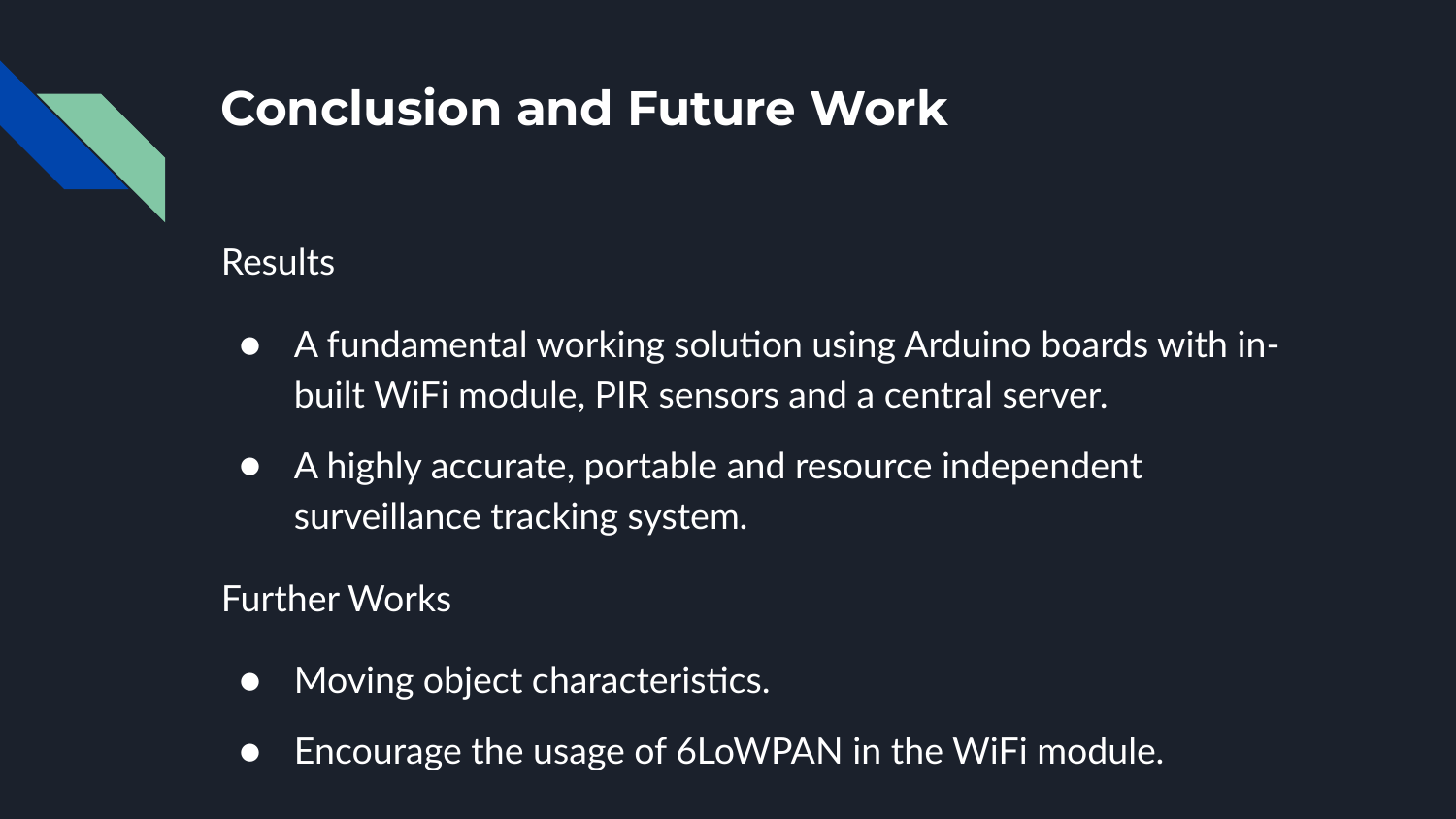

# Conclusion and Future Work
Results
A fundamental working solution using Arduino boards with in-built WiFi module, PIR sensors and a central server.
A highly accurate, portable and resource independent surveillance tracking system.
Further Works
Moving object characteristics.
Encourage the usage of 6LoWPAN in the WiFi module.